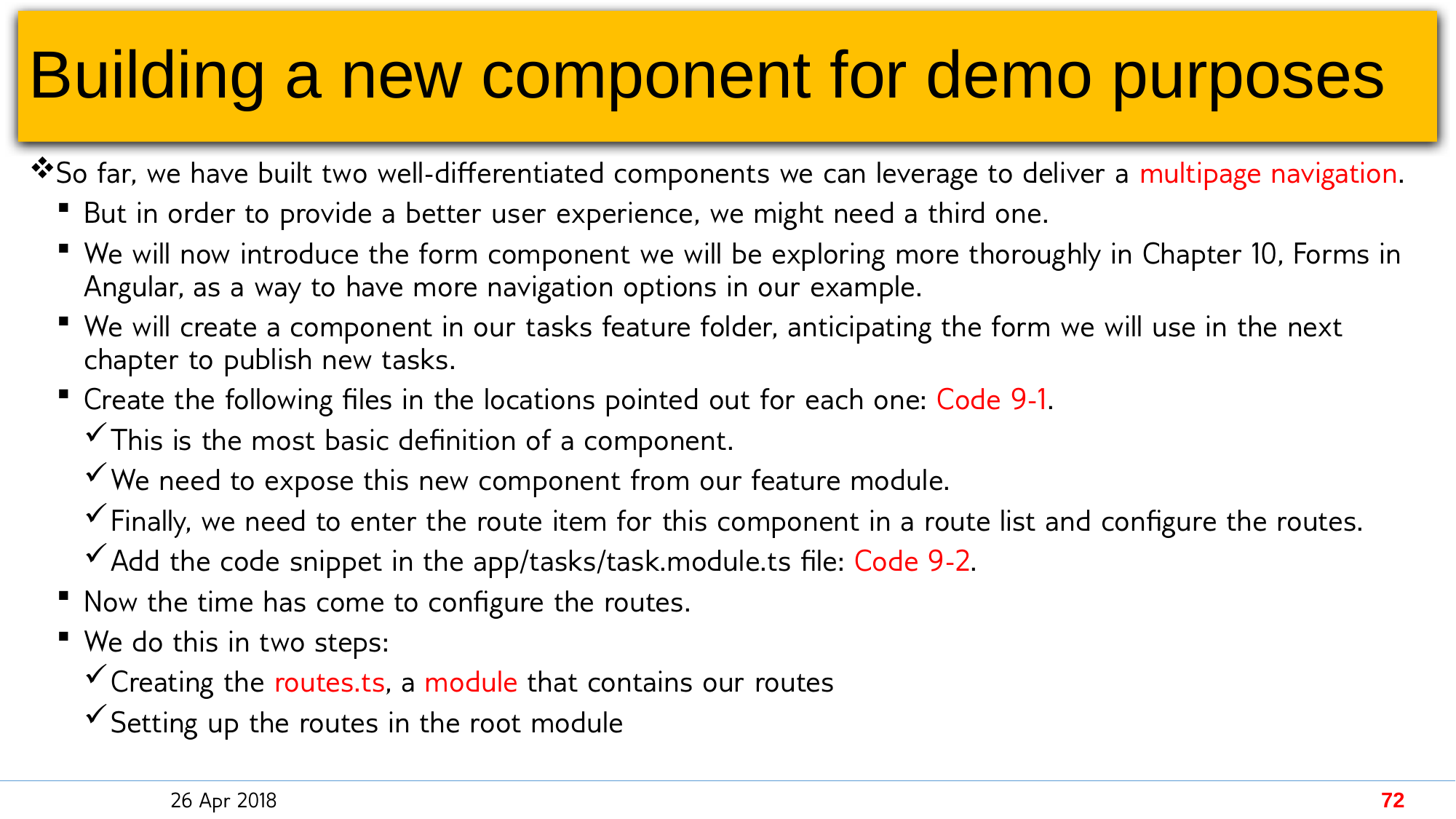

# Building a new component for demo purposes
So far, we have built two well-differentiated components we can leverage to deliver a multipage navigation.
But in order to provide a better user experience, we might need a third one.
We will now introduce the form component we will be exploring more thoroughly in Chapter 10, Forms in Angular, as a way to have more navigation options in our example.
We will create a component in our tasks feature folder, anticipating the form we will use in the next chapter to publish new tasks.
Create the following files in the locations pointed out for each one: Code 9-1.
This is the most basic definition of a component.
We need to expose this new component from our feature module.
Finally, we need to enter the route item for this component in a route list and configure the routes.
Add the code snippet in the app/tasks/task.module.ts file: Code 9-2.
Now the time has come to configure the routes.
We do this in two steps:
Creating the routes.ts, a module that contains our routes
Setting up the routes in the root module
26 Apr 2018
72